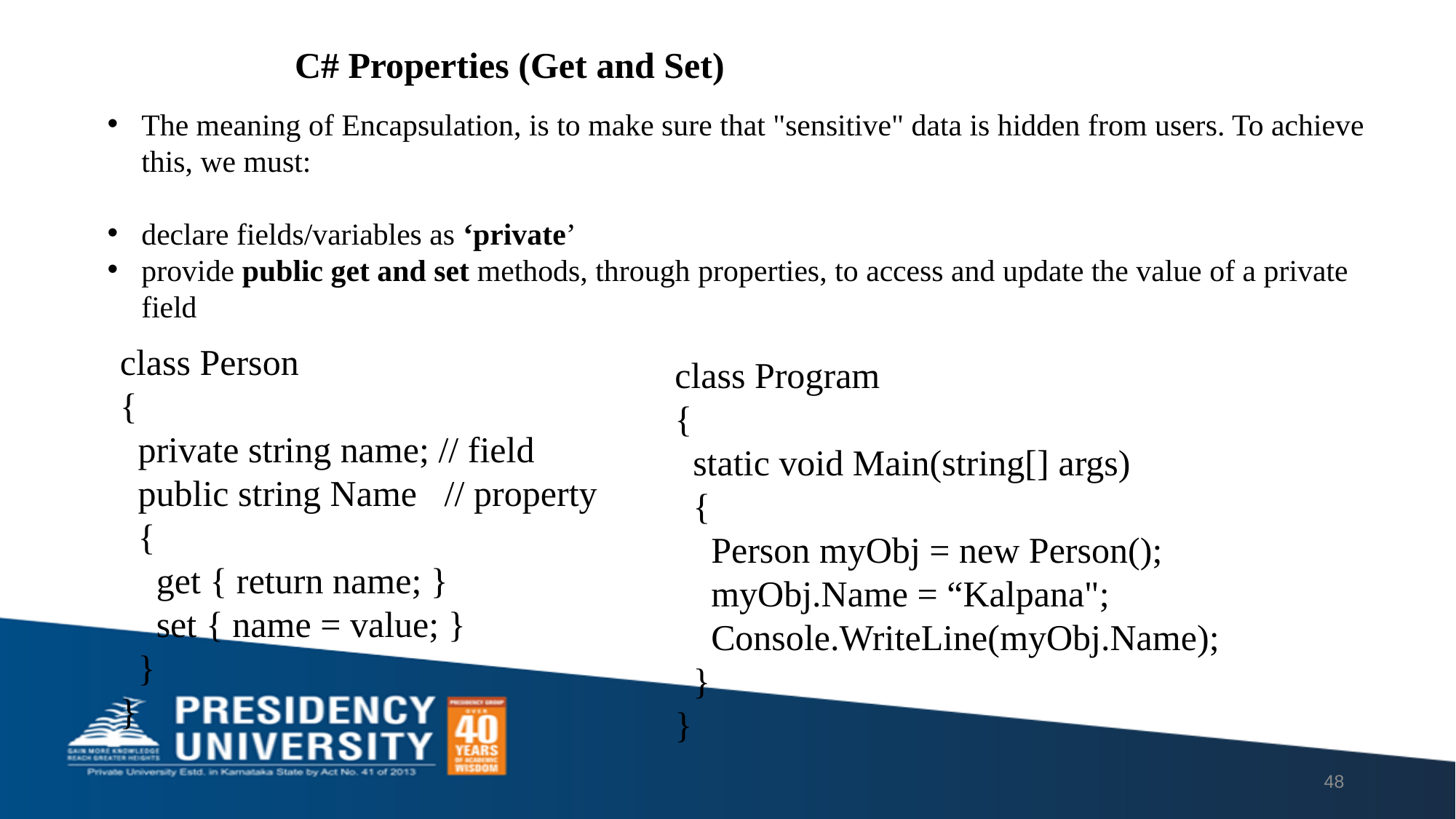

C# Properties (Get and Set)
The meaning of Encapsulation, is to make sure that "sensitive" data is hidden from users. To achieve this, we must:

declare fields/variables as ‘private’
provide public get and set methods, through properties, to access and update the value of a private field
class Person
{
  private string name; // field
  public string Name   // property
  {
    get { return name; }
    set { name = value; }
  }
}

class Program
{
  static void Main(string[] args)
  {
    Person myObj = new Person();
    myObj.Name = “Kalpana";
    Console.WriteLine(myObj.Name);
  }
}
48